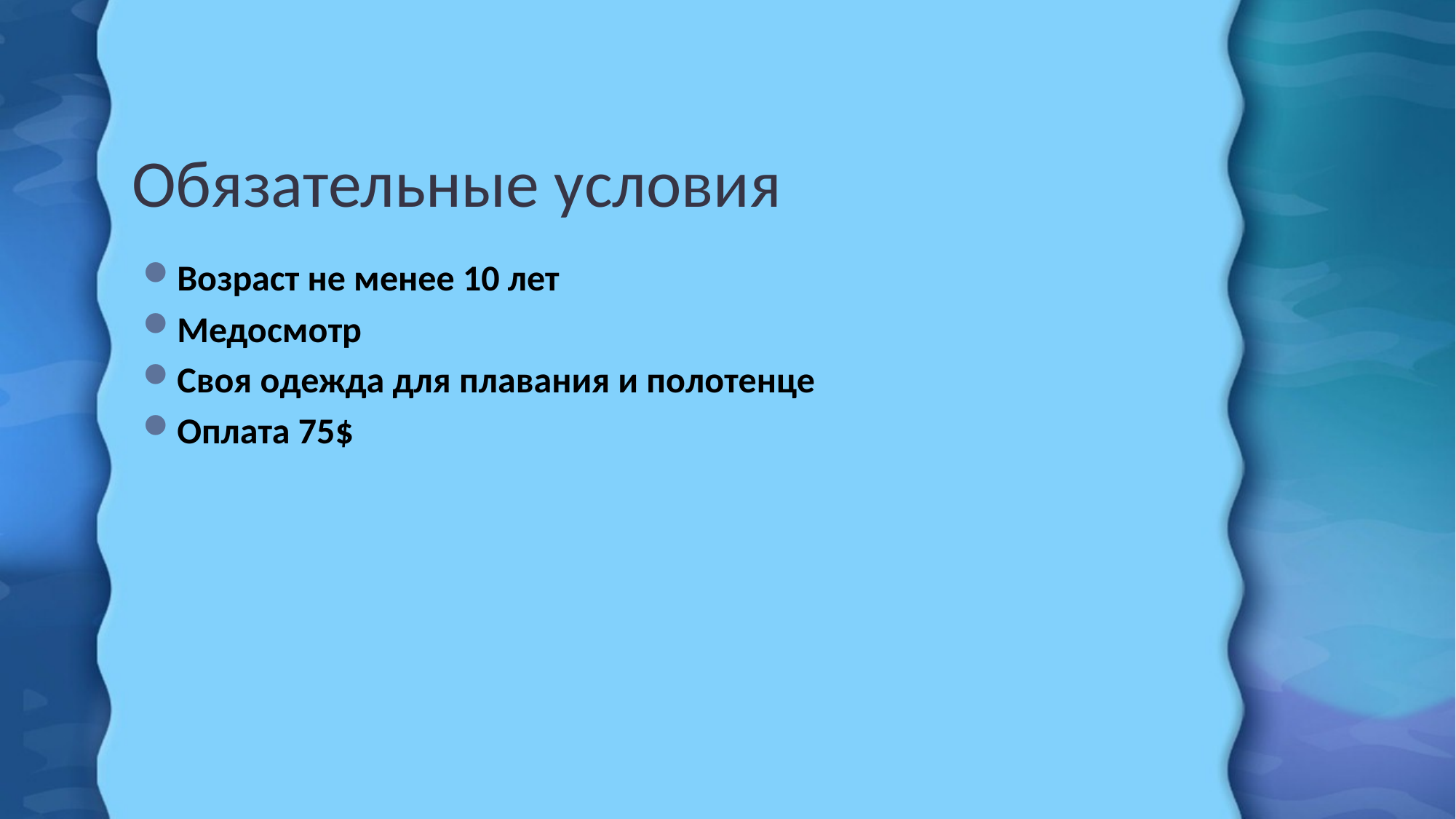

# Обязательные условия
Возраст не менее 10 лет
Медосмотр
Своя одежда для плавания и полотенце
Оплата 75$